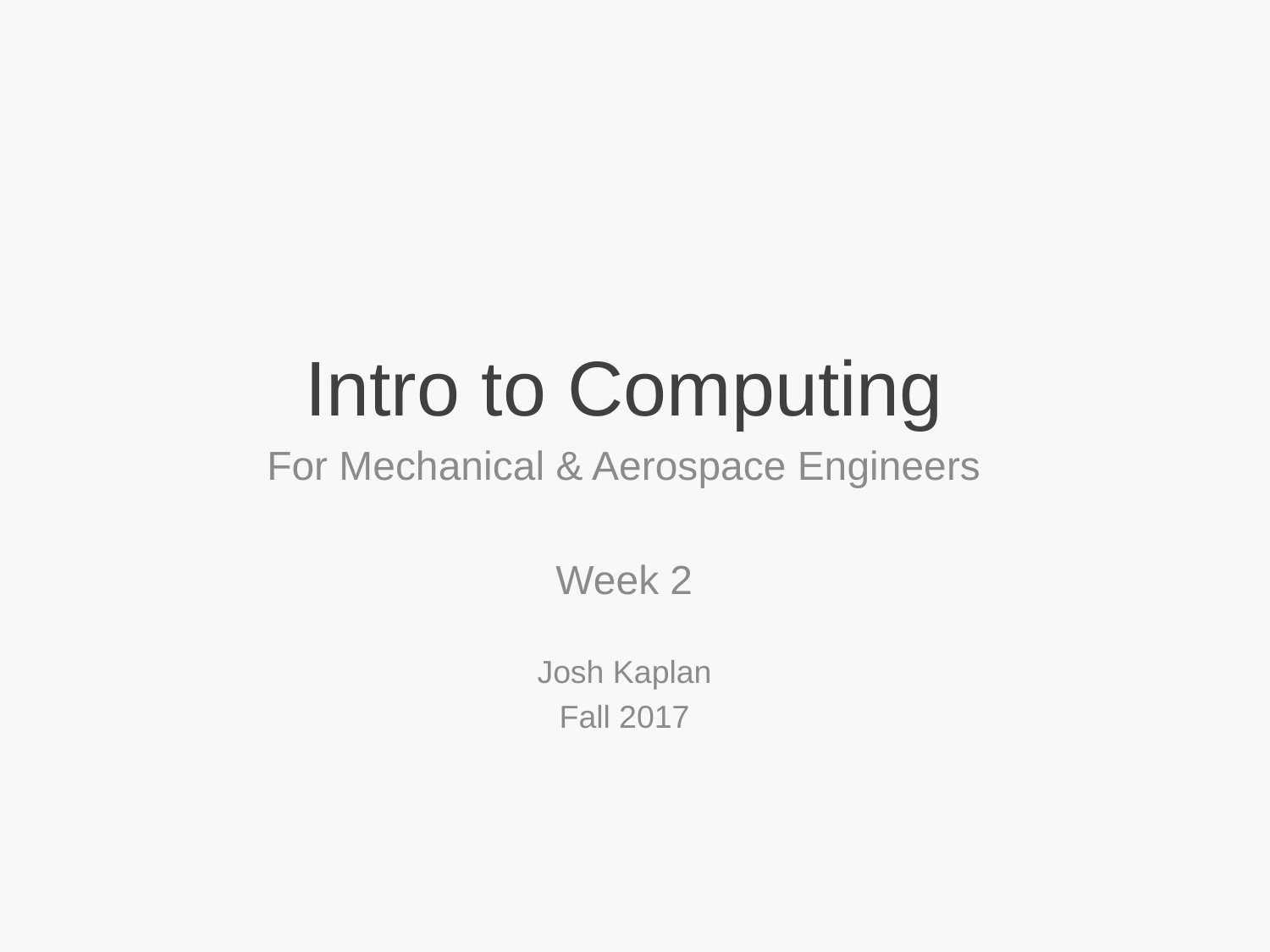

# Intro to Computing
For Mechanical & Aerospace Engineers

Week 2
Josh Kaplan
Fall 2017